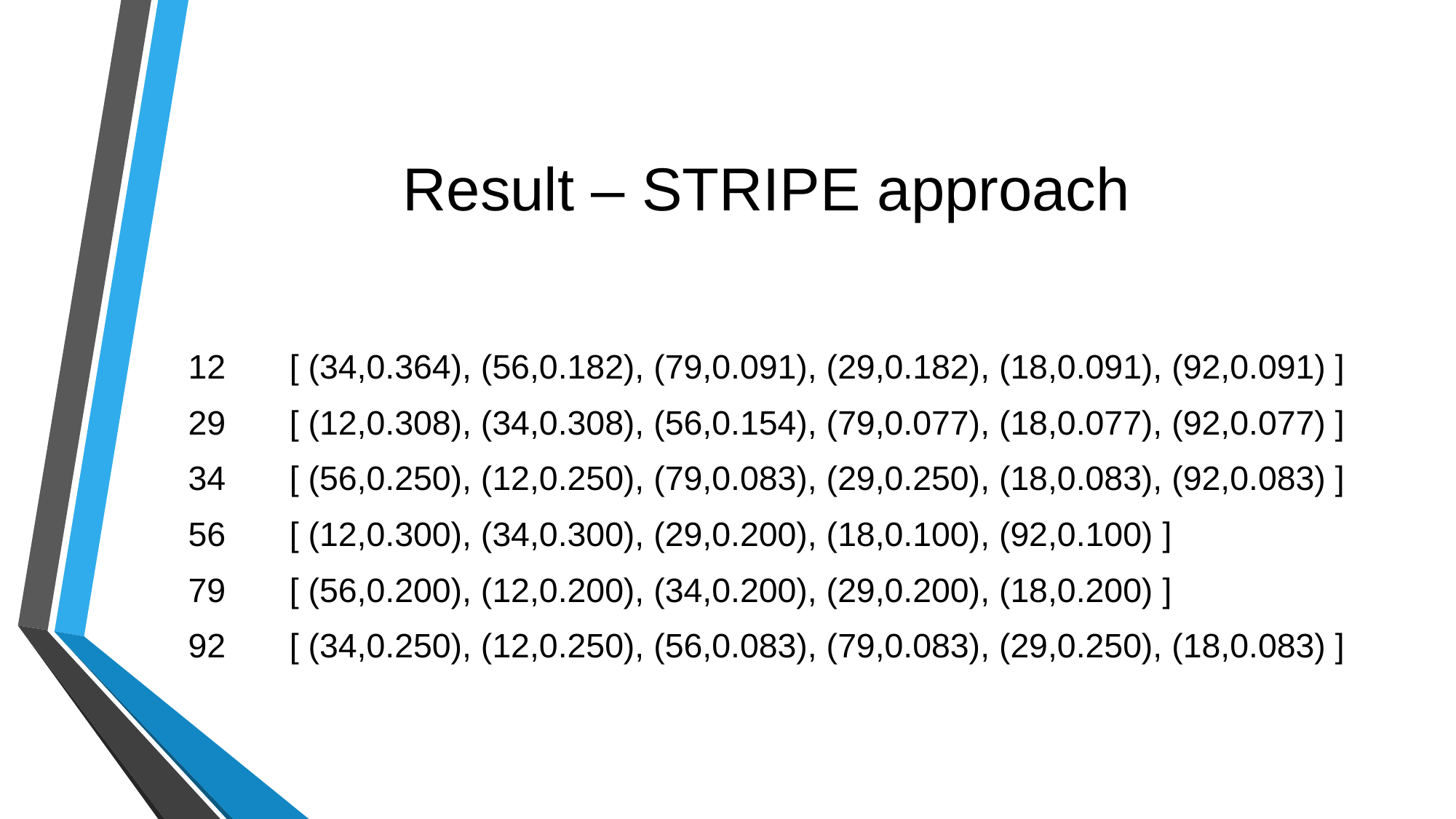

# Result – STRIPE approach
12	[ (34,0.364), (56,0.182), (79,0.091), (29,0.182), (18,0.091), (92,0.091) ]
29	[ (12,0.308), (34,0.308), (56,0.154), (79,0.077), (18,0.077), (92,0.077) ]
34	[ (56,0.250), (12,0.250), (79,0.083), (29,0.250), (18,0.083), (92,0.083) ]
56	[ (12,0.300), (34,0.300), (29,0.200), (18,0.100), (92,0.100) ]
79	[ (56,0.200), (12,0.200), (34,0.200), (29,0.200), (18,0.200) ]
92	[ (34,0.250), (12,0.250), (56,0.083), (79,0.083), (29,0.250), (18,0.083) ]